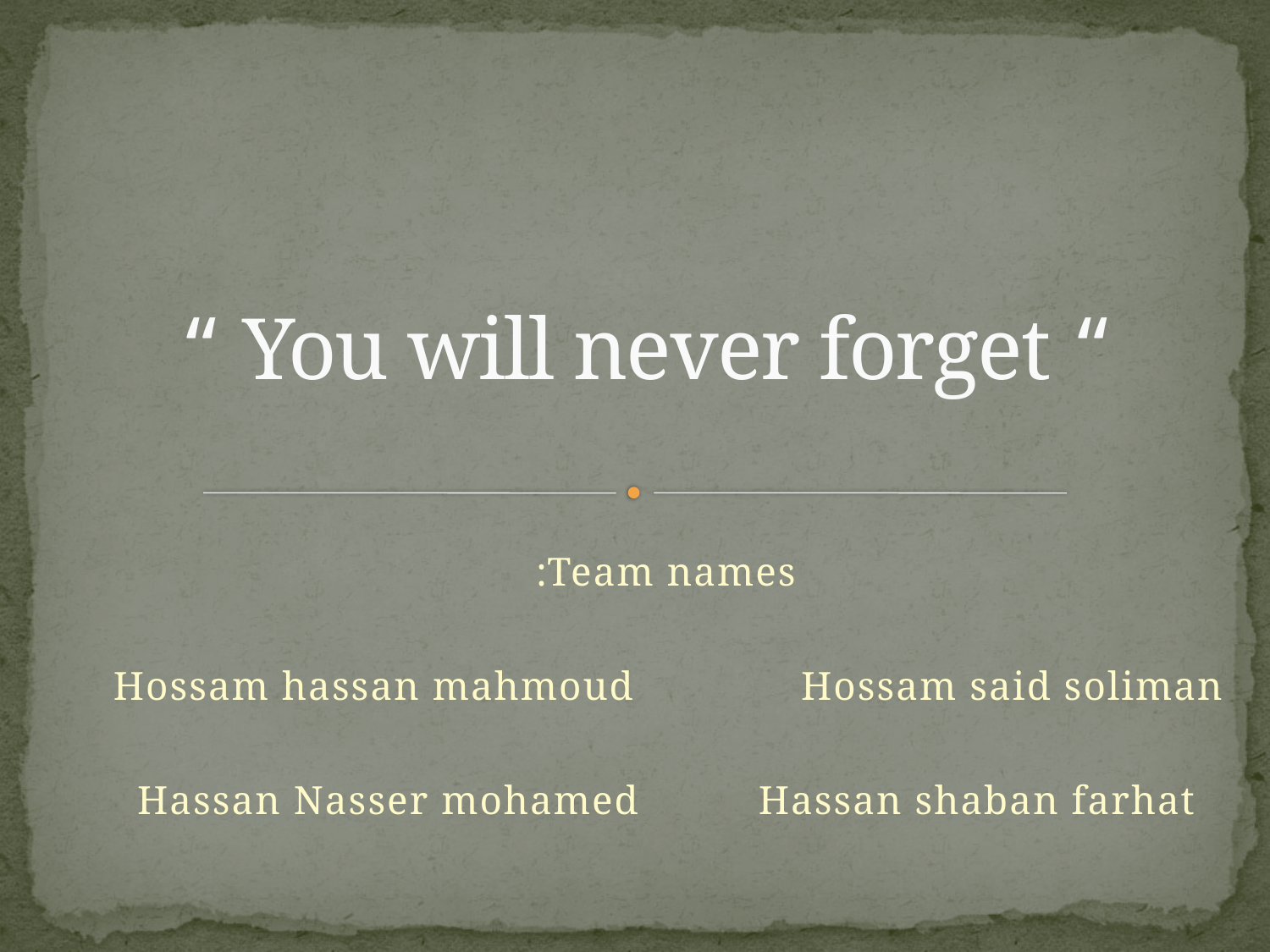

# “ You will never forget “
Team names:

 Hossam hassan mahmoud              Hossam said soliman

Hassan Nasser mohamed          Hassan shaban farhat